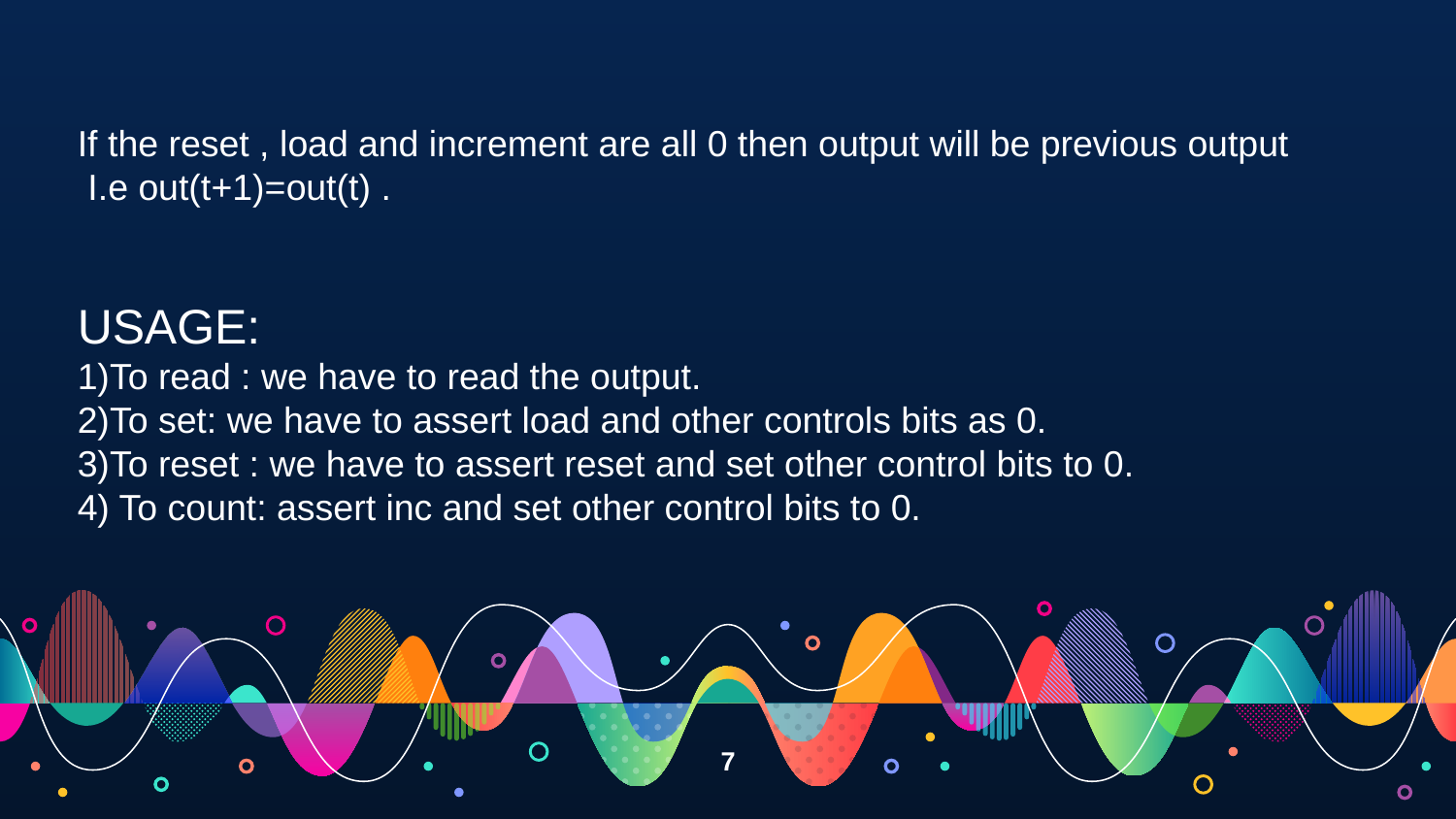

If the reset , load and increment are all 0 then output will be previous output
 I.e out(t+1)=out(t) .

USAGE:
1)To read : we have to read the output.
2)To set: we have to assert load and other controls bits as 0.
3)To reset : we have to assert reset and set other control bits to 0.
4) To count: assert inc and set other control bits to 0.
7